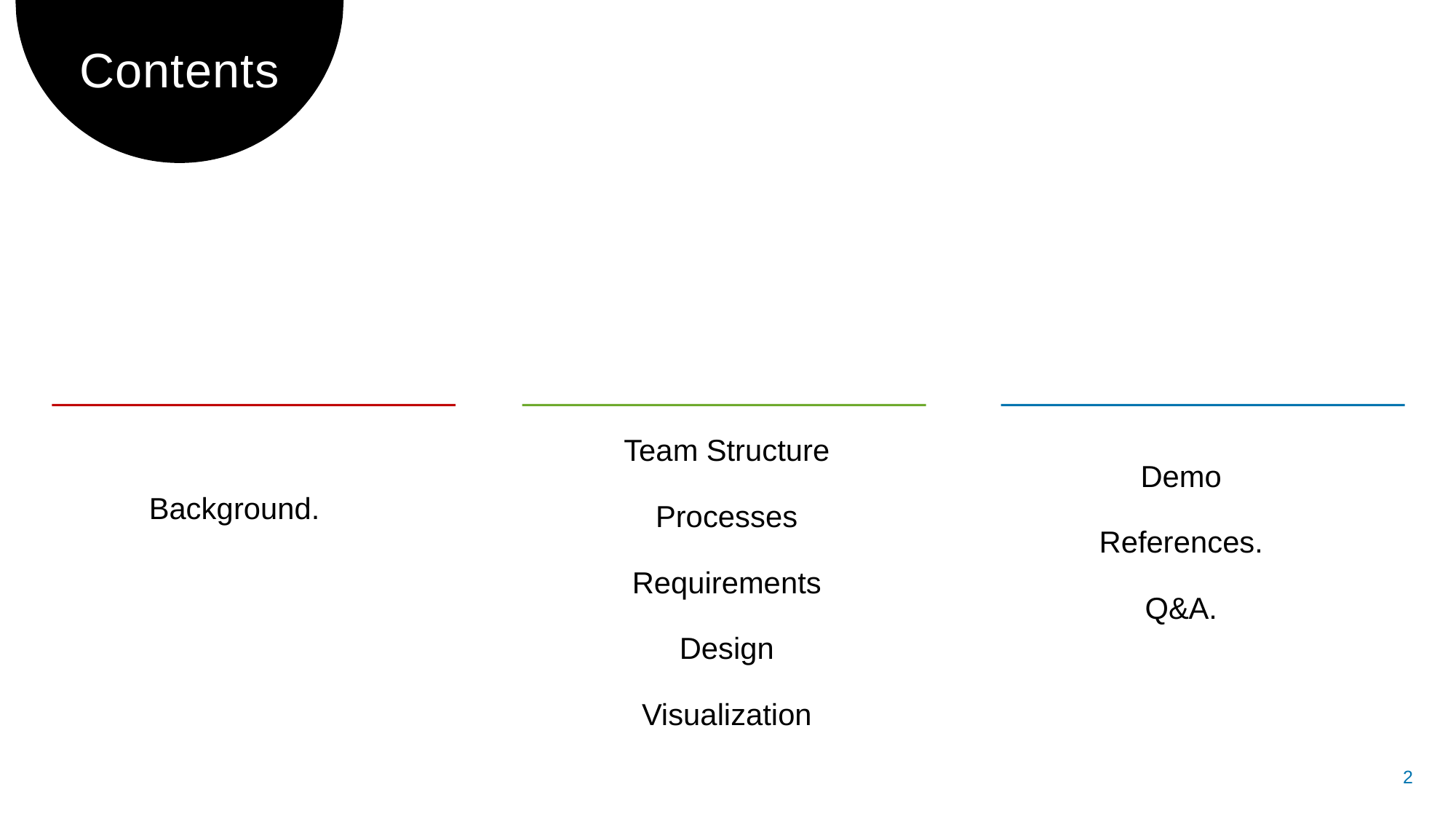

# Contents

Team Structure
Processes
Requirements
Design
Visualization

Demo
References.
Q&A.
Background.
2